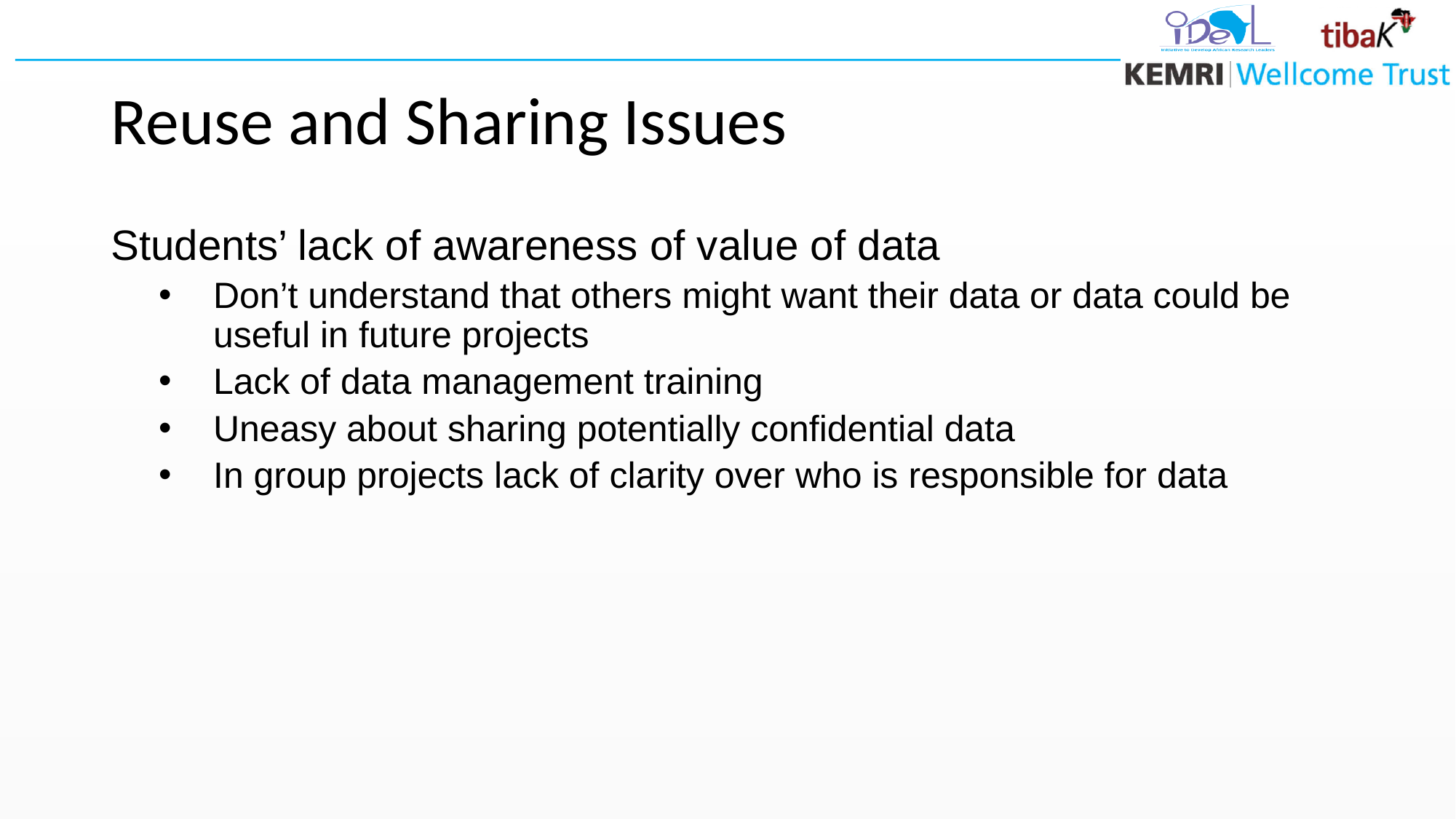

# Reuse and Sharing Issues
Students’ lack of awareness of value of data
Don’t understand that others might want their data or data could be useful in future projects
Lack of data management training
Uneasy about sharing potentially confidential data
In group projects lack of clarity over who is responsible for data